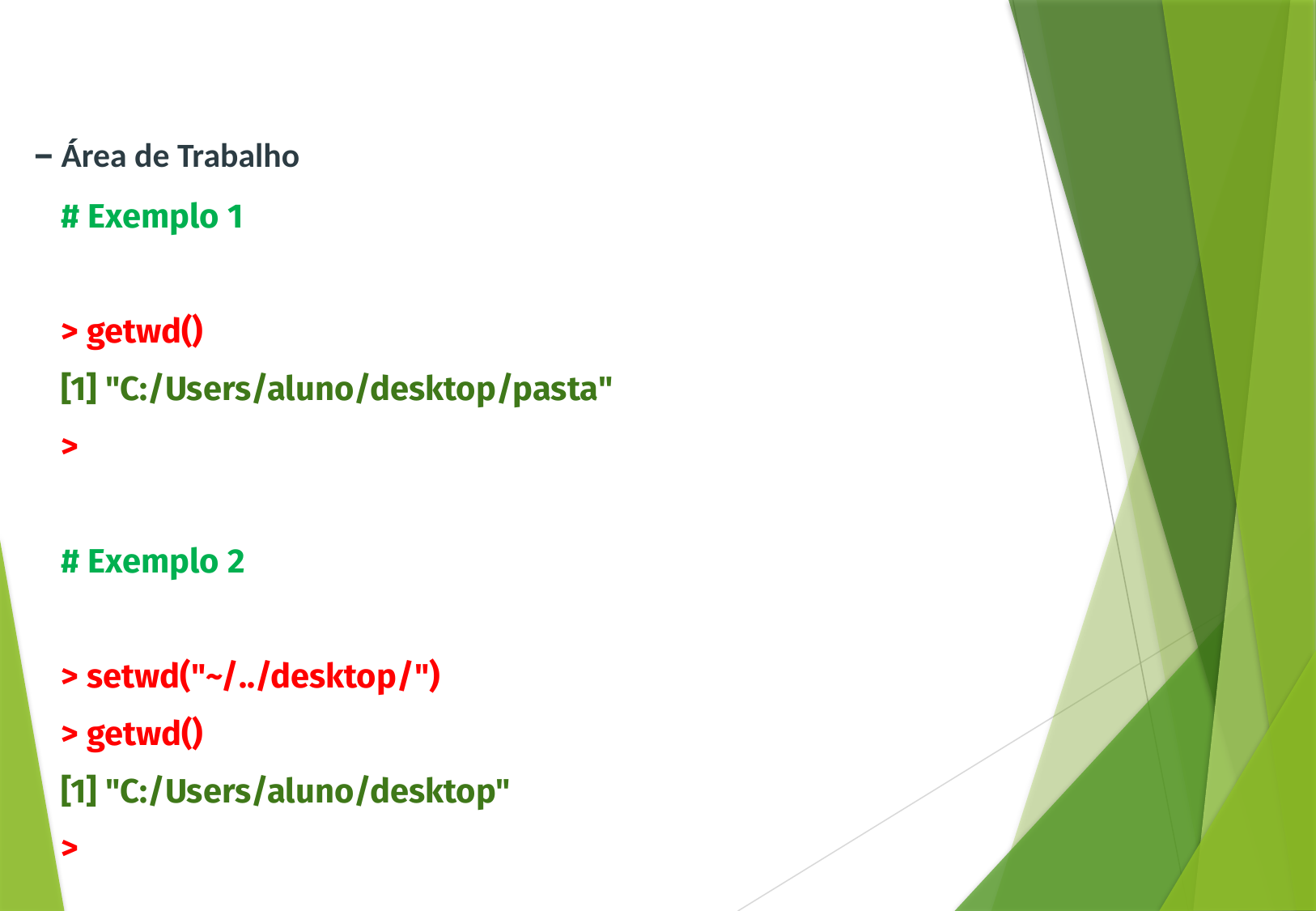

# – Área de Trabalho
# Exemplo 1

> getwd()
[1] "C:/Users/aluno/desktop/pasta"
>

# Exemplo 2

> setwd("~/../desktop/")
> getwd()
[1] "C:/Users/aluno/desktop"
>